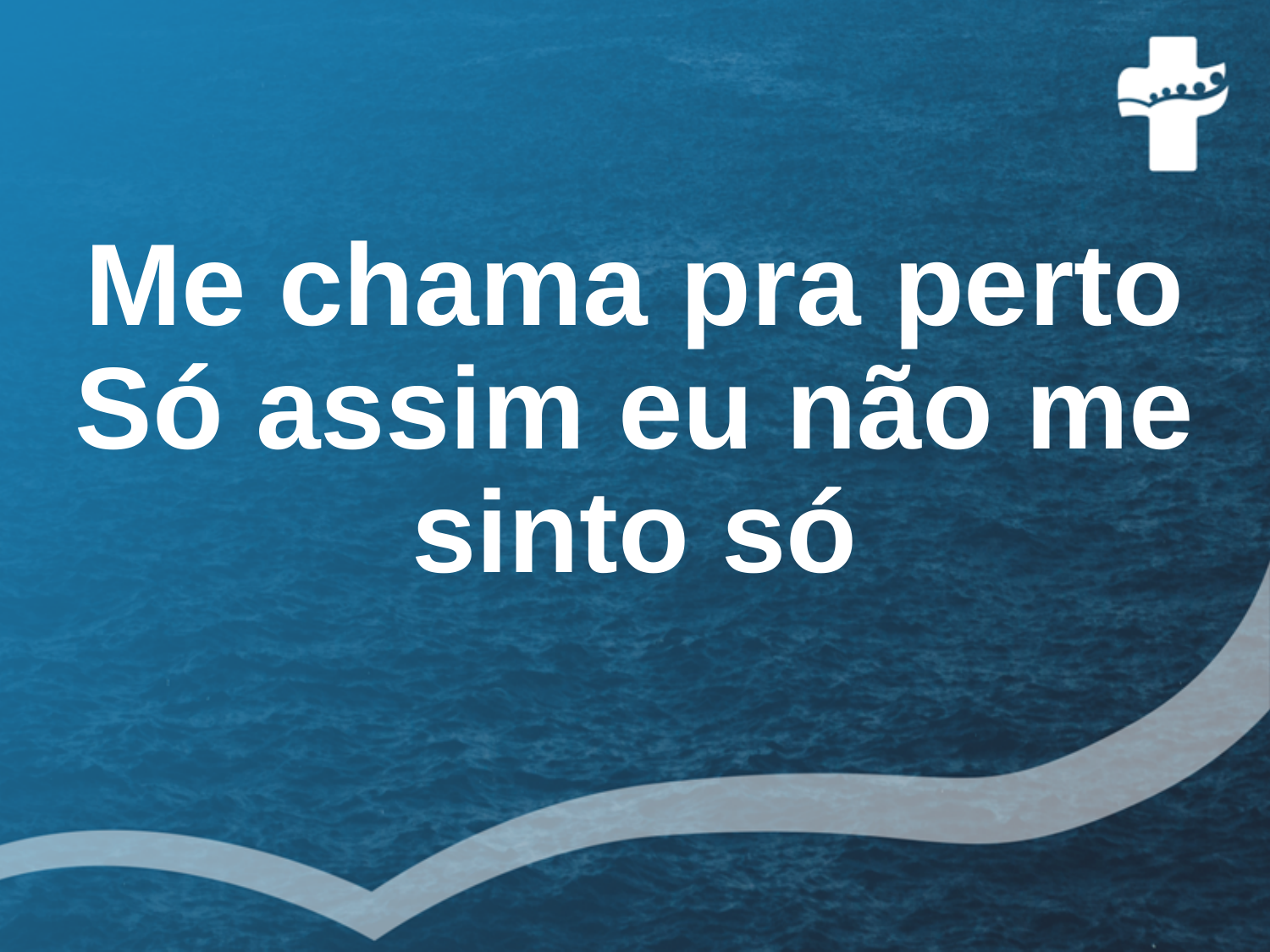

Me chama pra perto
Só assim eu não me sinto só